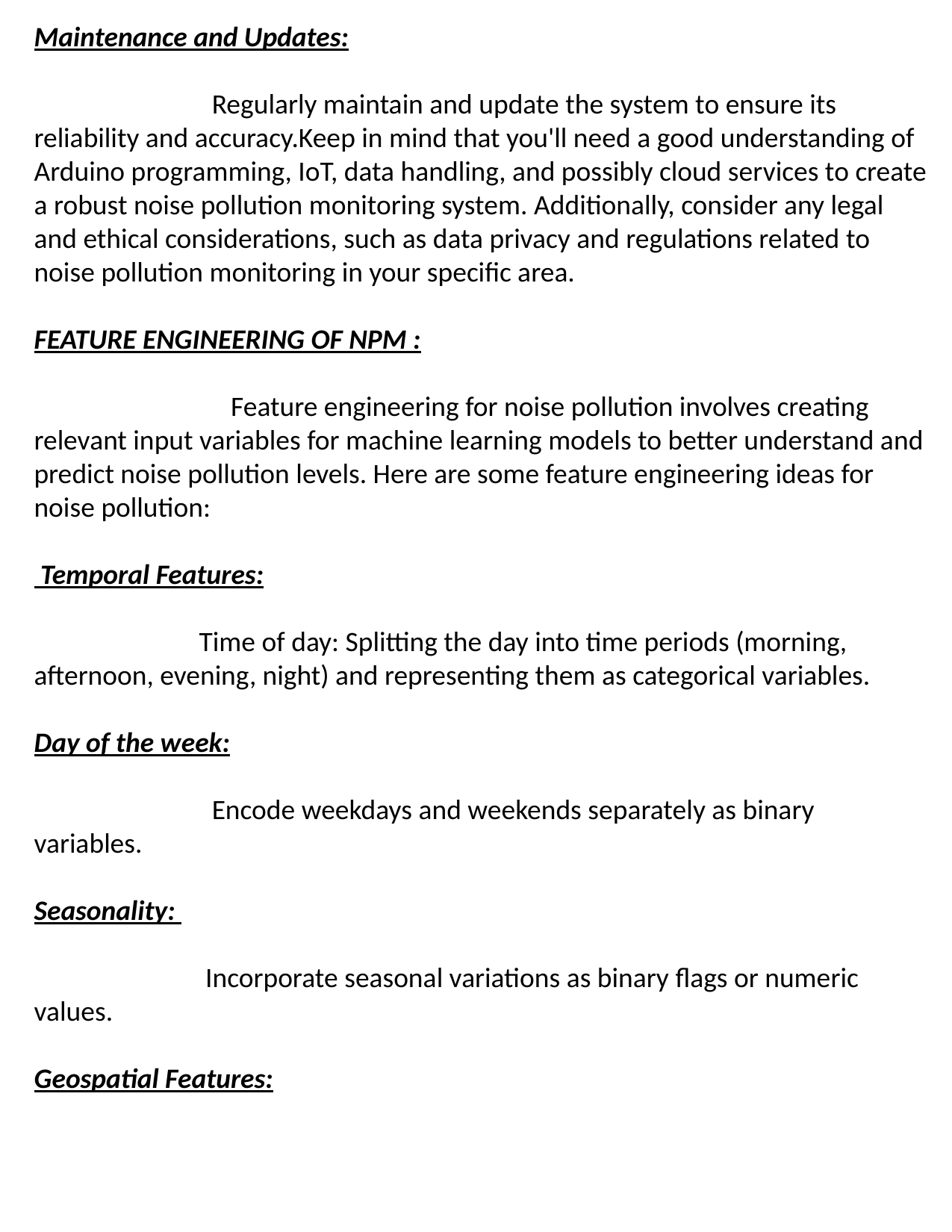

Maintenance and Updates:

                            Regularly maintain and update the system to ensure its reliability and accuracy.Keep in mind that you'll need a good understanding of Arduino programming, IoT, data handling, and possibly cloud services to create a robust noise pollution monitoring system. Additionally, consider any legal and ethical considerations, such as data privacy and regulations related to noise pollution monitoring in your specific area.

FEATURE ENGINEERING OF NPM :

                               Feature engineering for noise pollution involves creating relevant input variables for machine learning models to better understand and predict noise pollution levels. Here are some feature engineering ideas for noise pollution:

 Temporal Features:

                          Time of day: Splitting the day into time periods (morning, afternoon, evening, night) and representing them as categorical variables.

Day of the week:

                            Encode weekdays and weekends separately as binary variables.

Seasonality:

                           Incorporate seasonal variations as binary flags or numeric values.

Geospatial Features: